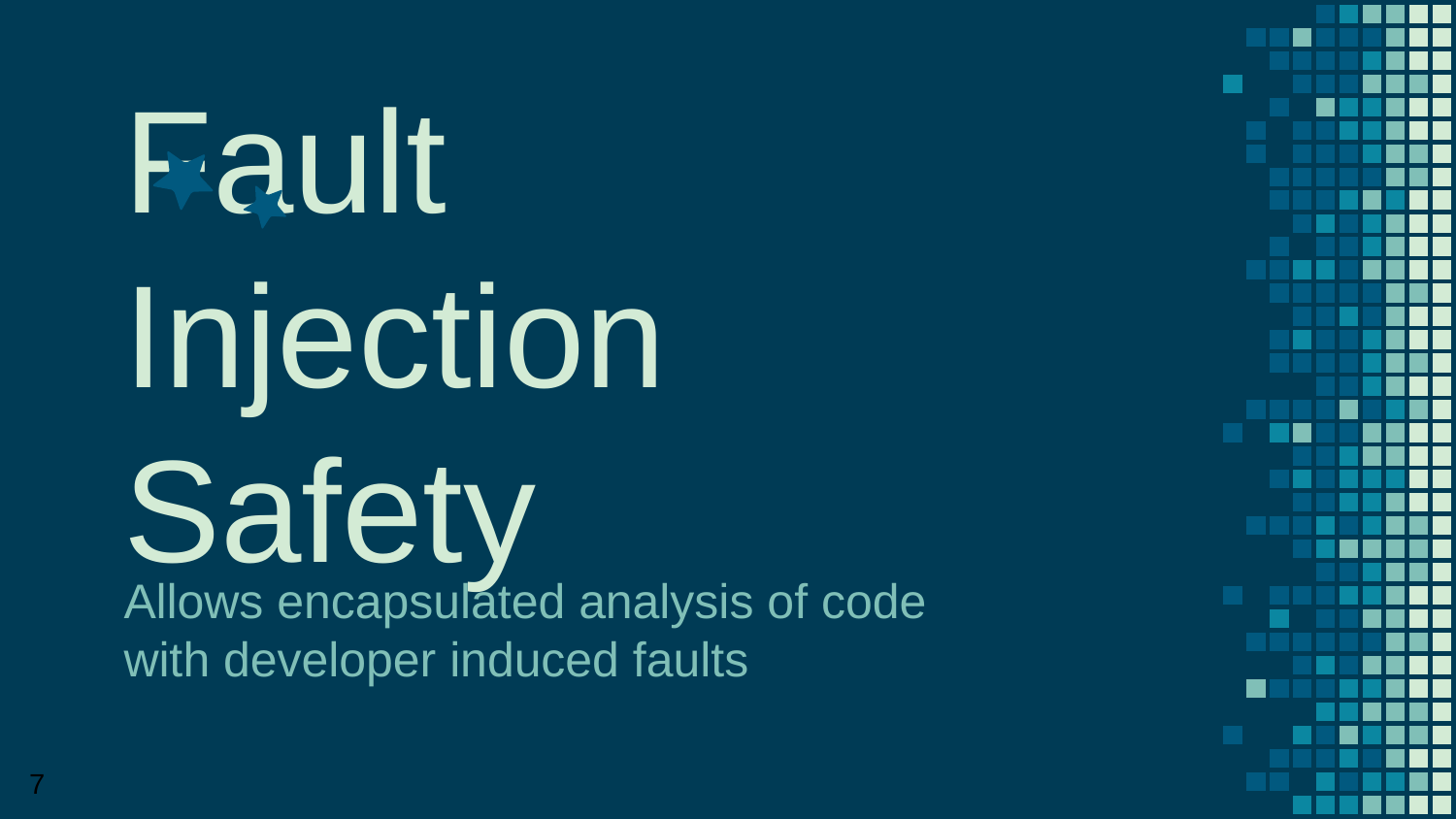

Fault Injection Safety
Allows encapsulated analysis of code with developer induced faults
7